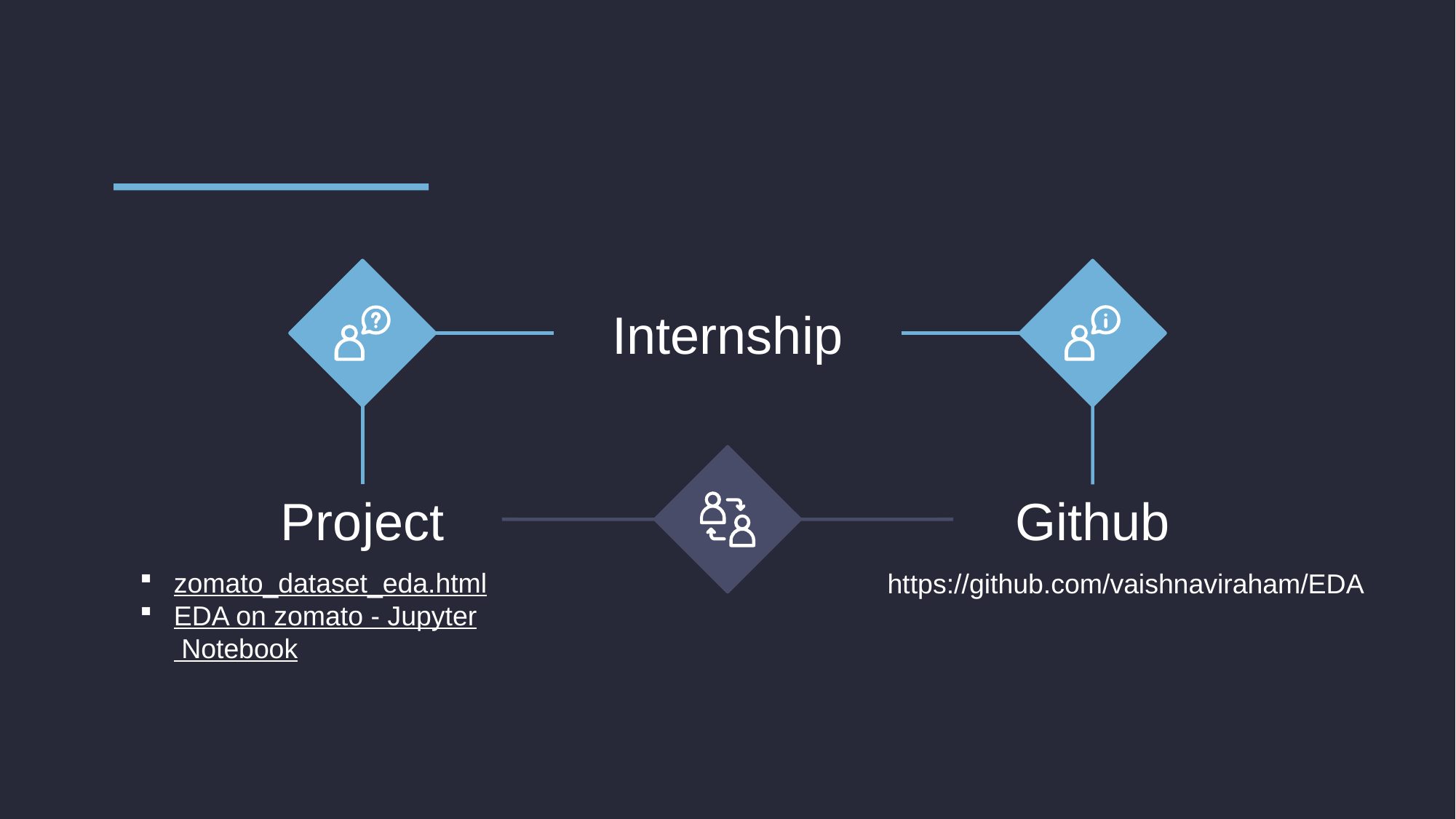

Internship

Project

Github

zomato_dataset_eda.html
EDA on zomato - Jupyter Notebook

https://github.com/vaishnaviraham/EDA